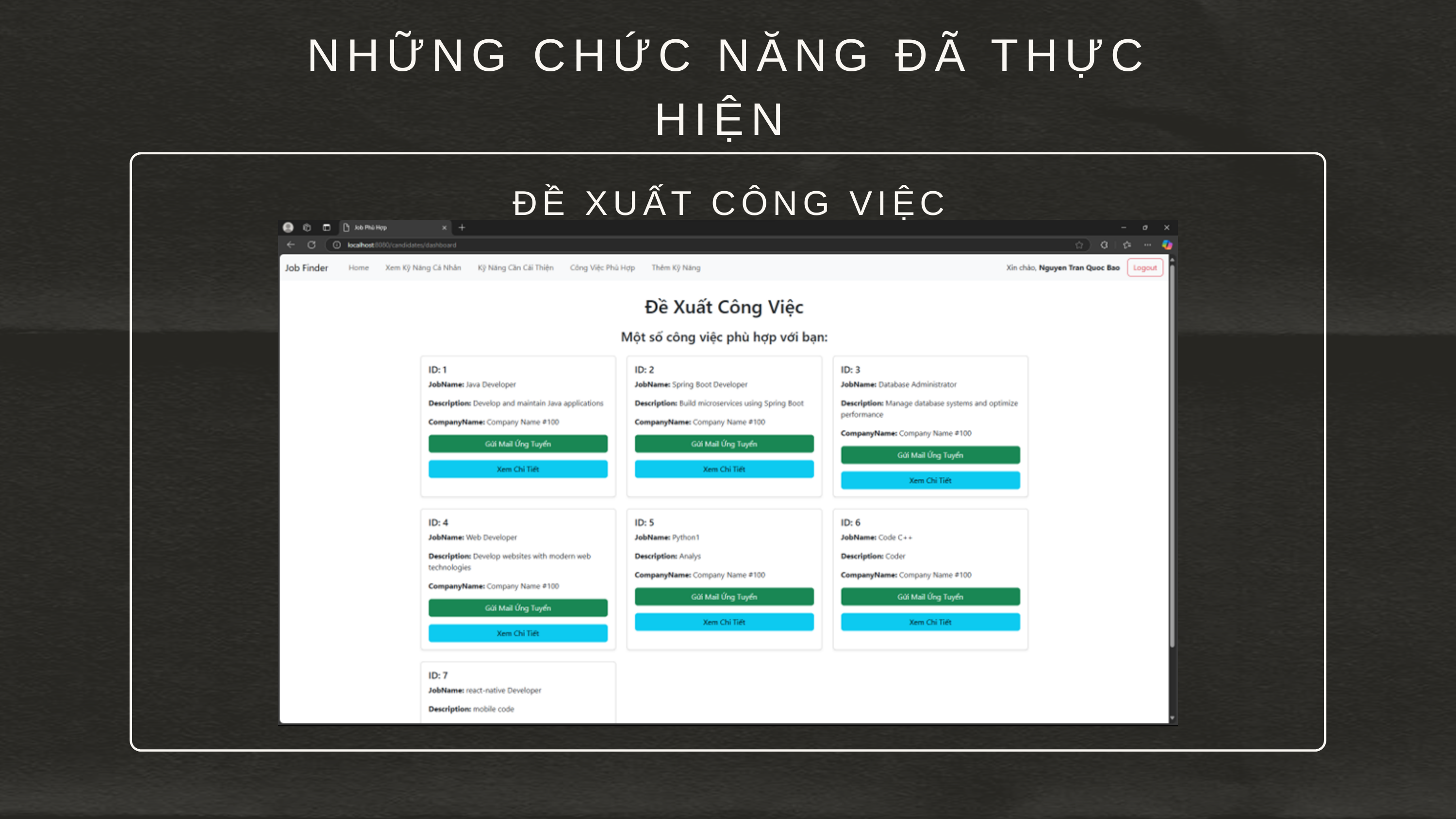

NHỮNG CHỨC NĂNG ĐÃ THỰC HIỆN

ĐỀ XUẤT CÔNG VIỆC